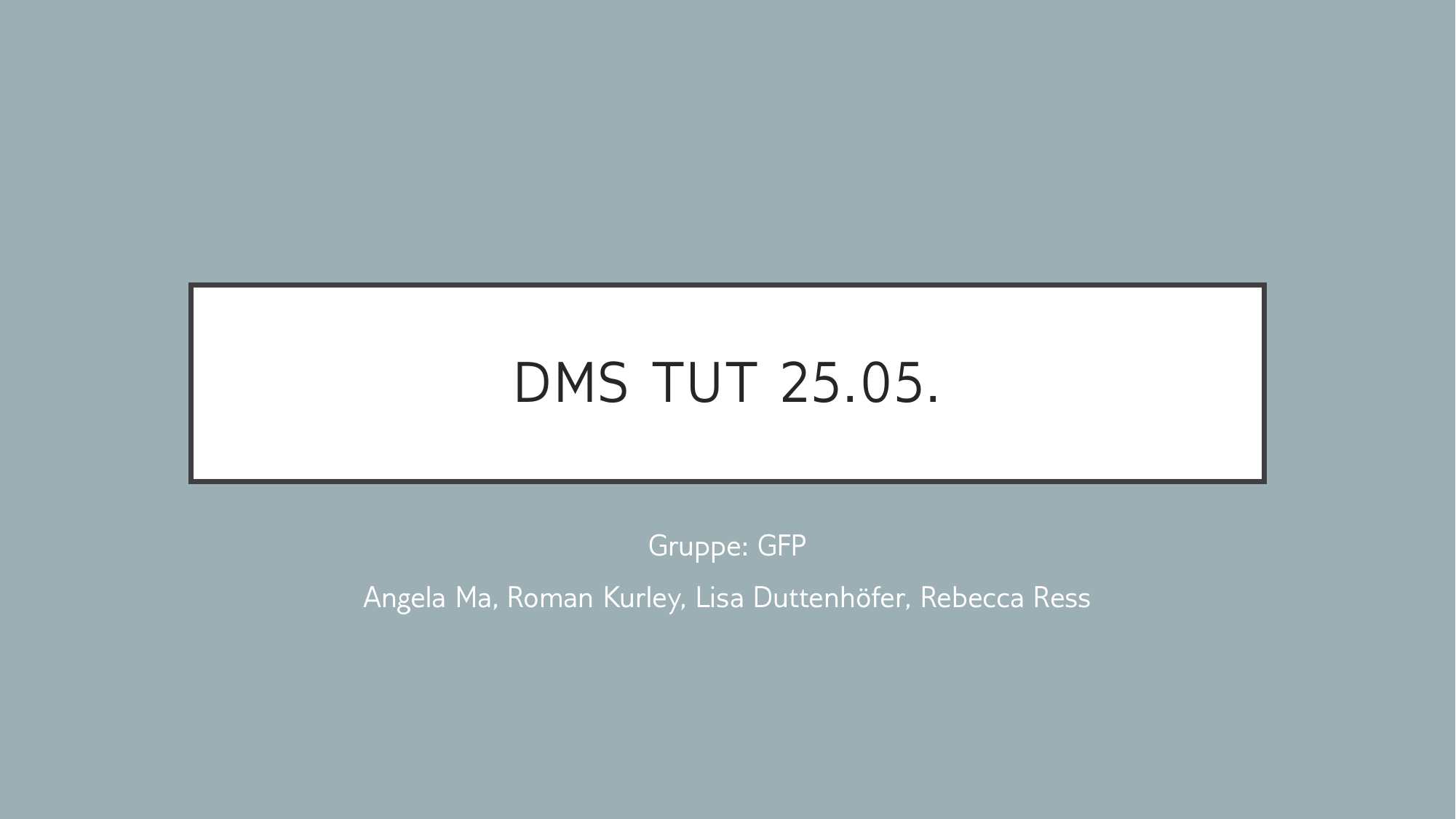

# DMS Tut 25.05.
Gruppe: GFP
Angela Ma, Roman Kurley, Lisa Duttenhöfer, Rebecca Ress